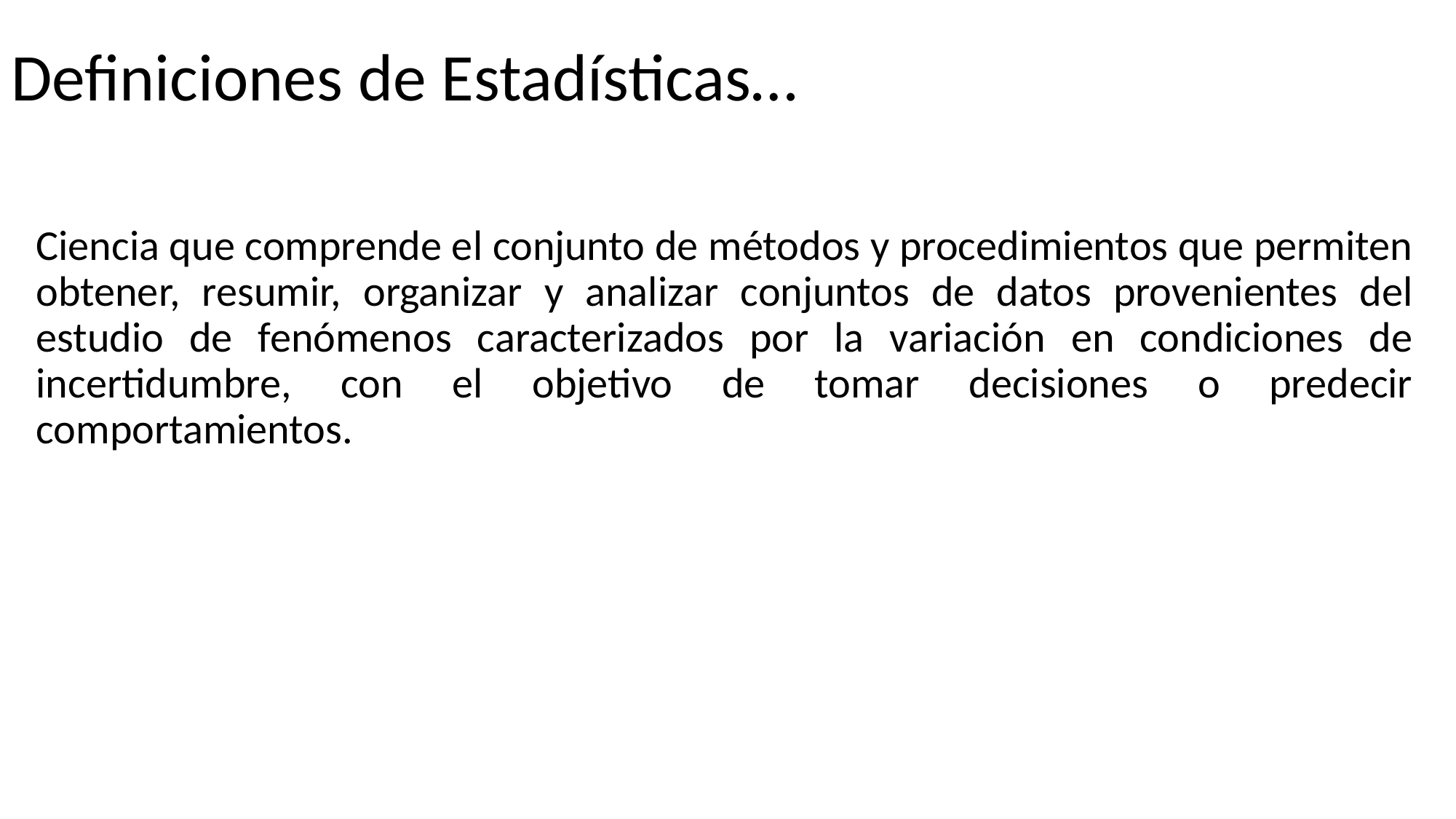

# Definiciones de Estadísticas…
Ciencia que comprende el conjunto de métodos y procedimientos que permiten obtener, resumir, organizar y analizar conjuntos de datos provenientes del estudio de fenómenos caracterizados por la variación en condiciones de incertidumbre, con el objetivo de tomar decisiones o predecir comportamientos.